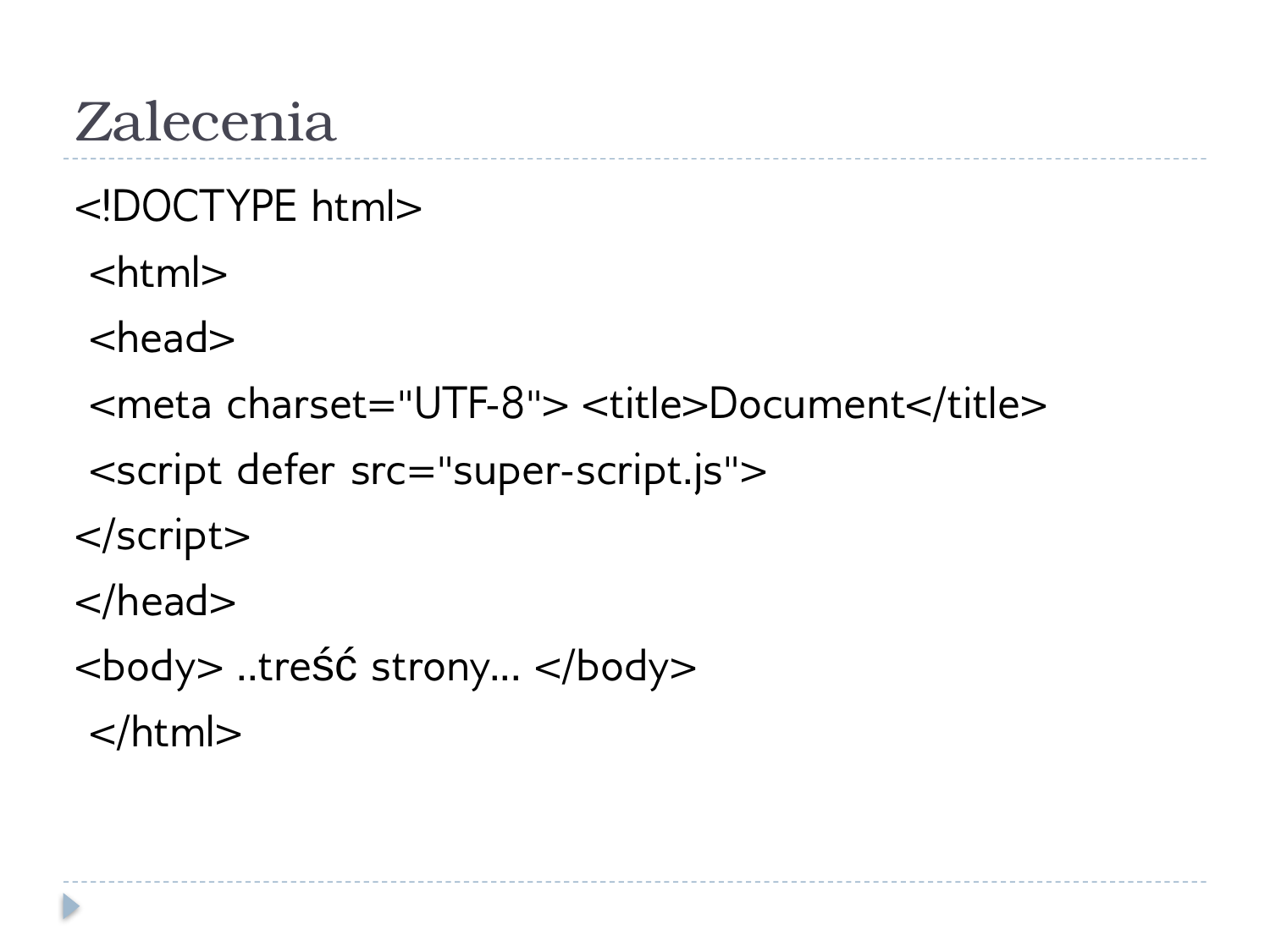

# Zalecenia
<!DOCTYPE html>
 <html>
 <head>
 <meta charset="UTF-8"> <title>Document</title>
 <script defer src="super-script.js">
</script>
</head>
<body> ..treść strony... </body>
 </html>